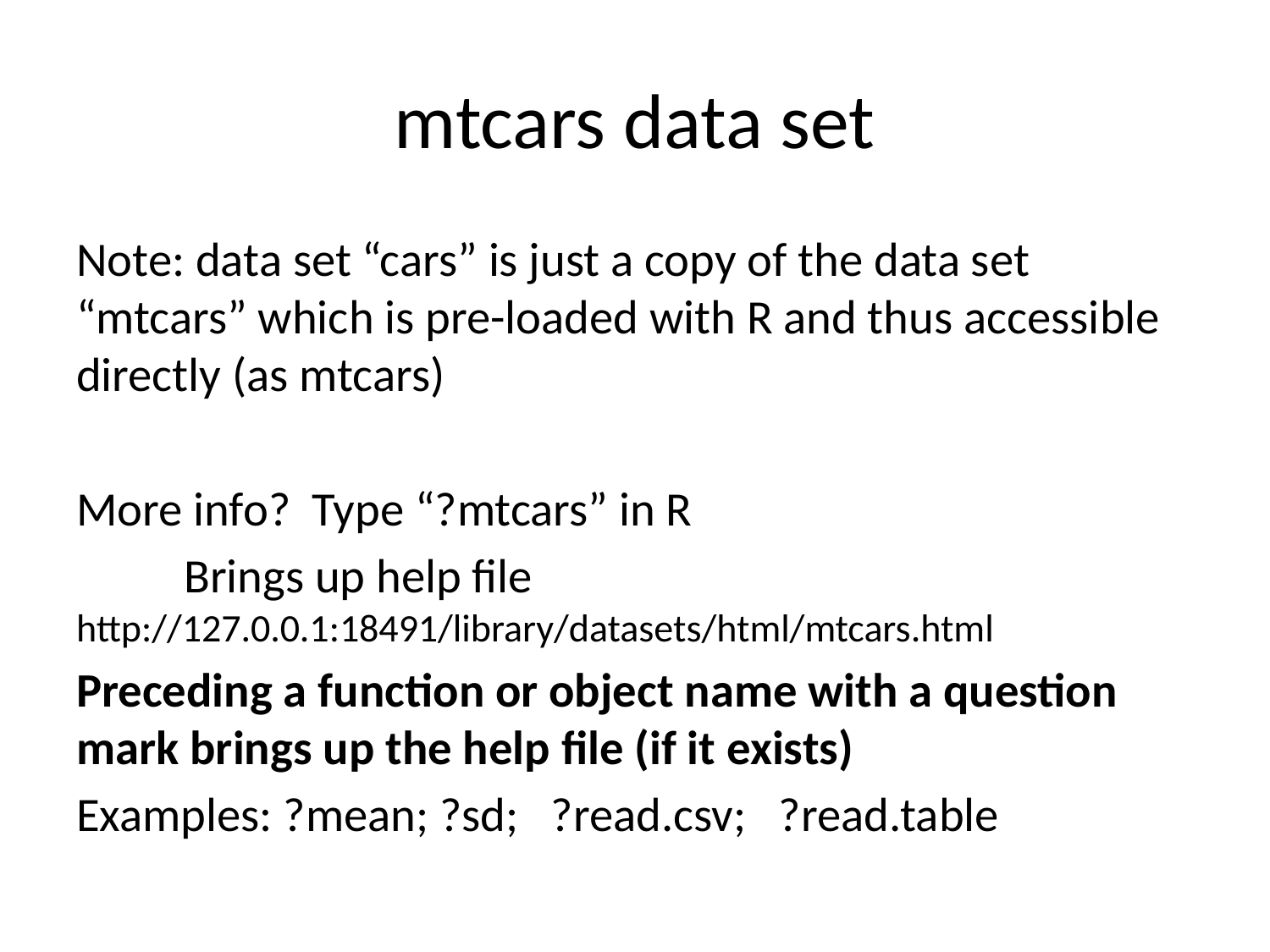

# mtcars data set
Note: data set “cars” is just a copy of the data set “mtcars” which is pre-loaded with R and thus accessible directly (as mtcars)

More info?  Type “?mtcars” in R
	Brings up help file http://127.0.0.1:18491/library/datasets/html/mtcars.html
Preceding a function or object name with a question mark brings up the help file (if it exists)
Examples: ?mean; ?sd;   ?read.csv;   ?read.table